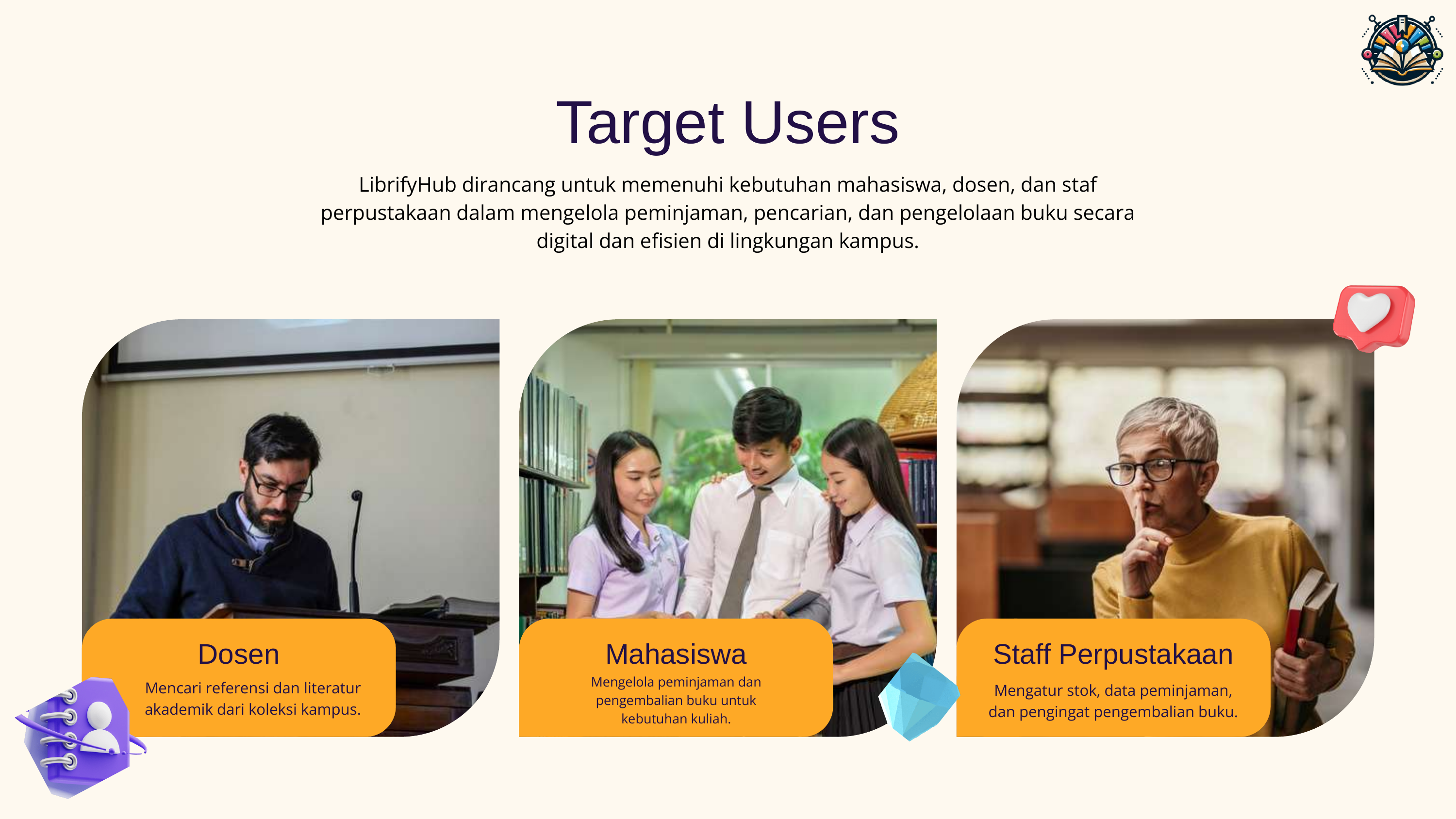

Target Users
LibrifyHub dirancang untuk memenuhi kebutuhan mahasiswa, dosen, dan staf perpustakaan dalam mengelola peminjaman, pencarian, dan pengelolaan buku secara digital dan efisien di lingkungan kampus.

Dosen
Mahasiswa
Staff Perpustakaan

Mengelola peminjaman dan pengembalian buku untuk kebutuhan kuliah.
Mencari referensi dan literatur akademik dari koleksi kampus.
Mengatur stok, data peminjaman, dan pengingat pengembalian buku.